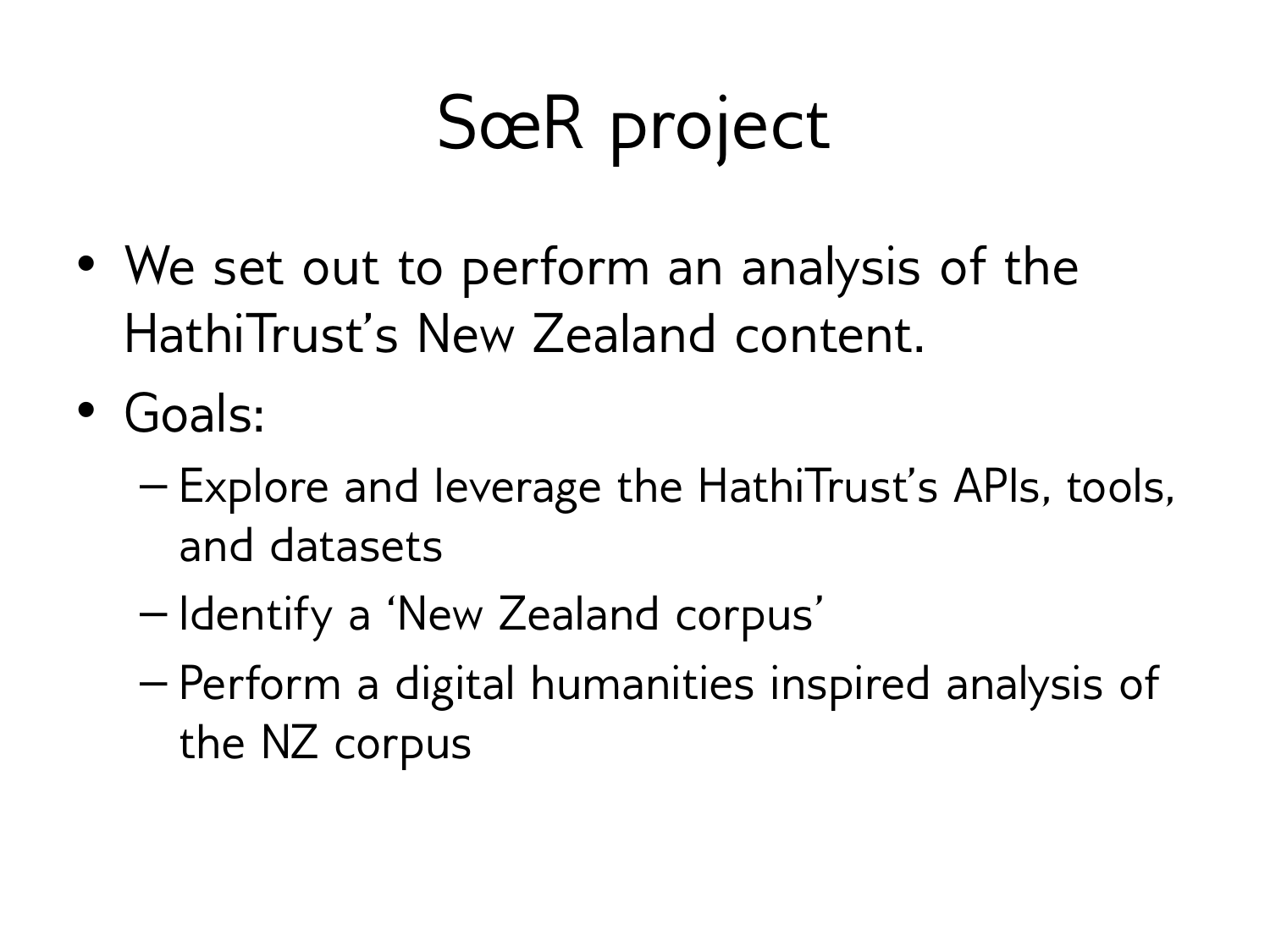

# SoeR project
We set out to perform an analysis of the HathiTrust’s New Zealand content.
Goals:
Explore and leverage the HathiTrust’s APIs, tools, and datasets
Identify a ‘New Zealand corpus’
Perform a digital humanities inspired analysis of the NZ corpus